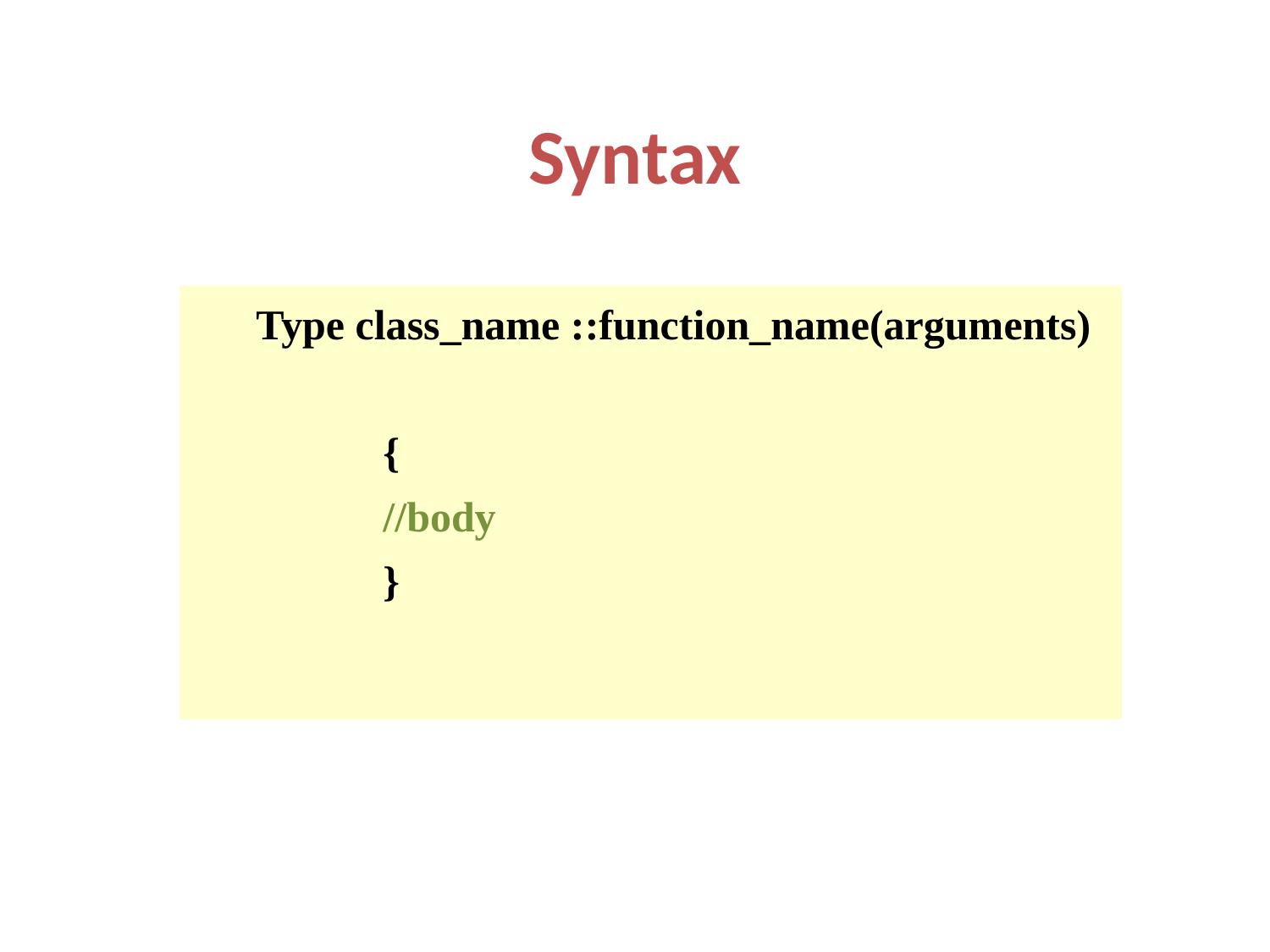

# Syntax
Type class_name ::function_name(arguments)

{
//body
}